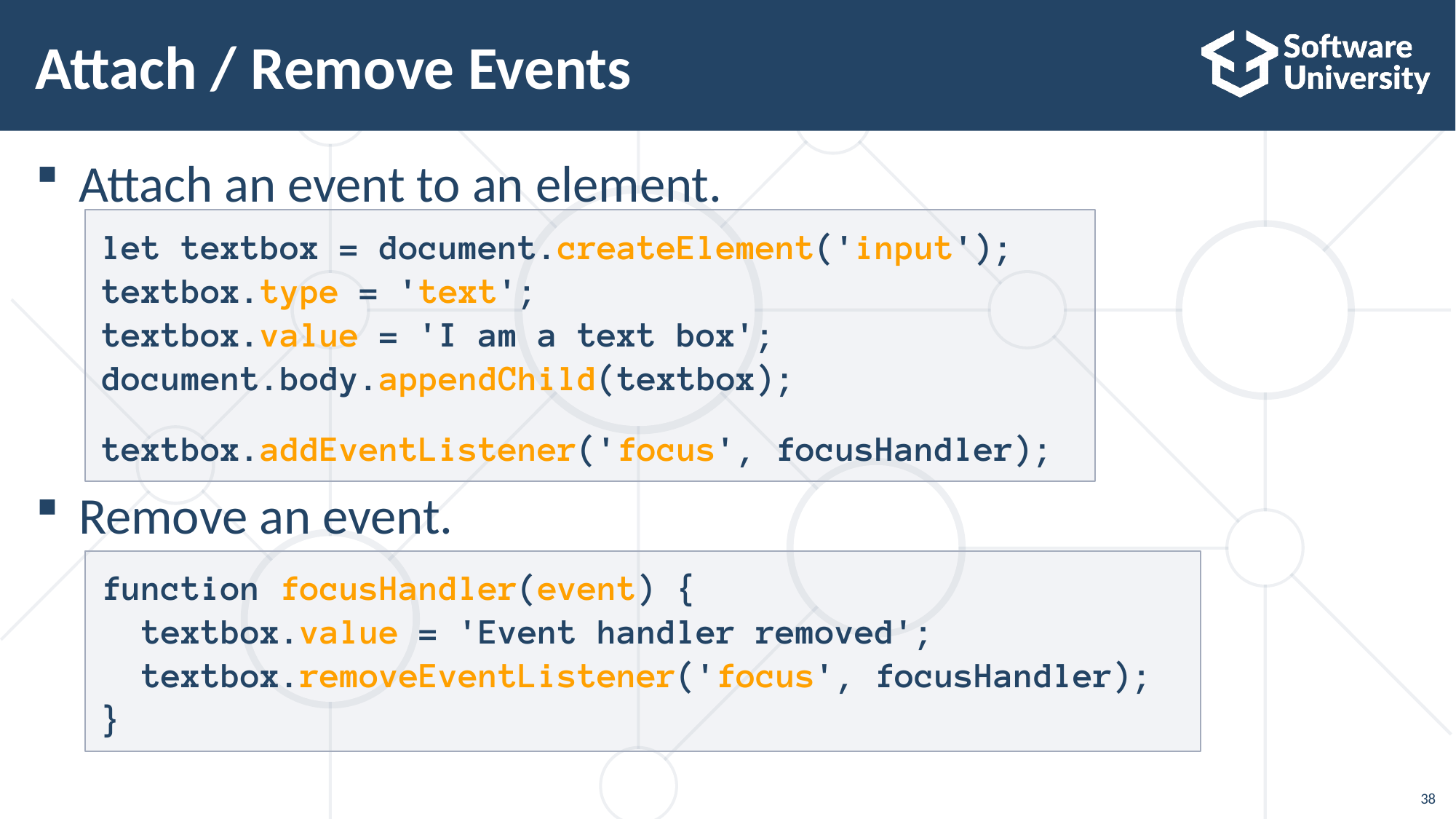

# Attach / Remove Events
Attach an event to an element.

Remove an event.
let textbox = document.createElement('input');
textbox.type = 'text';
textbox.value = 'I am a text box';
document.body.appendChild(textbox);
textbox.addEventListener('focus', focusHandler);
function focusHandler(event) {
  textbox.value = 'Event handler removed';
  textbox.removeEventListener('focus', focusHandler);
}
38